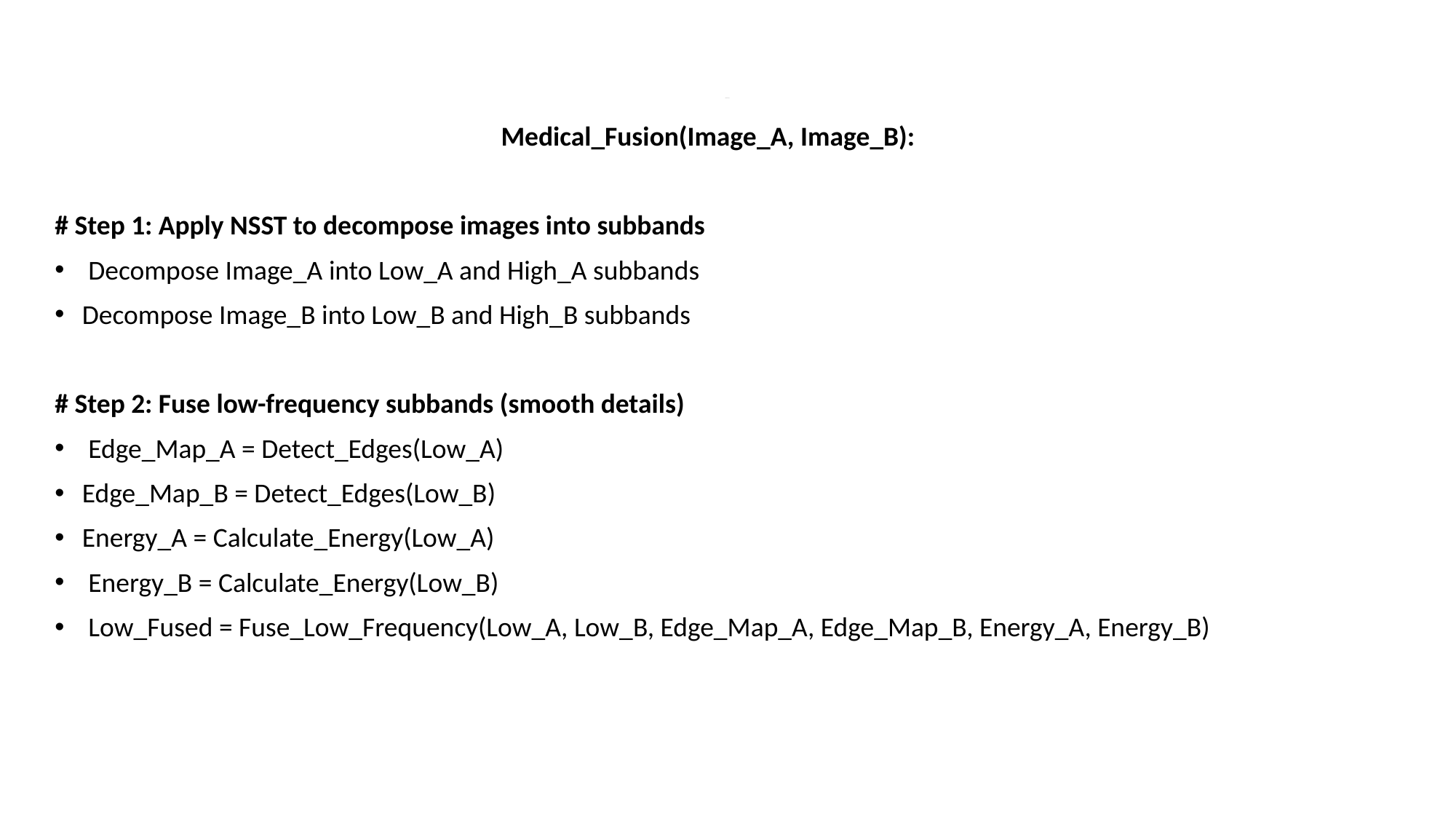

# PSEUDO CODE
Medical_Fusion(Image_A, Image_B):

# Step 1: Apply NSST to decompose images into subbands
 Decompose Image_A into Low_A and High_A subbands
Decompose Image_B into Low_B and High_B subbands

# Step 2: Fuse low-frequency subbands (smooth details)
 Edge_Map_A = Detect_Edges(Low_A)
Edge_Map_B = Detect_Edges(Low_B)
Energy_A = Calculate_Energy(Low_A)
 Energy_B = Calculate_Energy(Low_B)
 Low_Fused = Fuse_Low_Frequency(Low_A, Low_B, Edge_Map_A, Edge_Map_B, Energy_A, Energy_B)